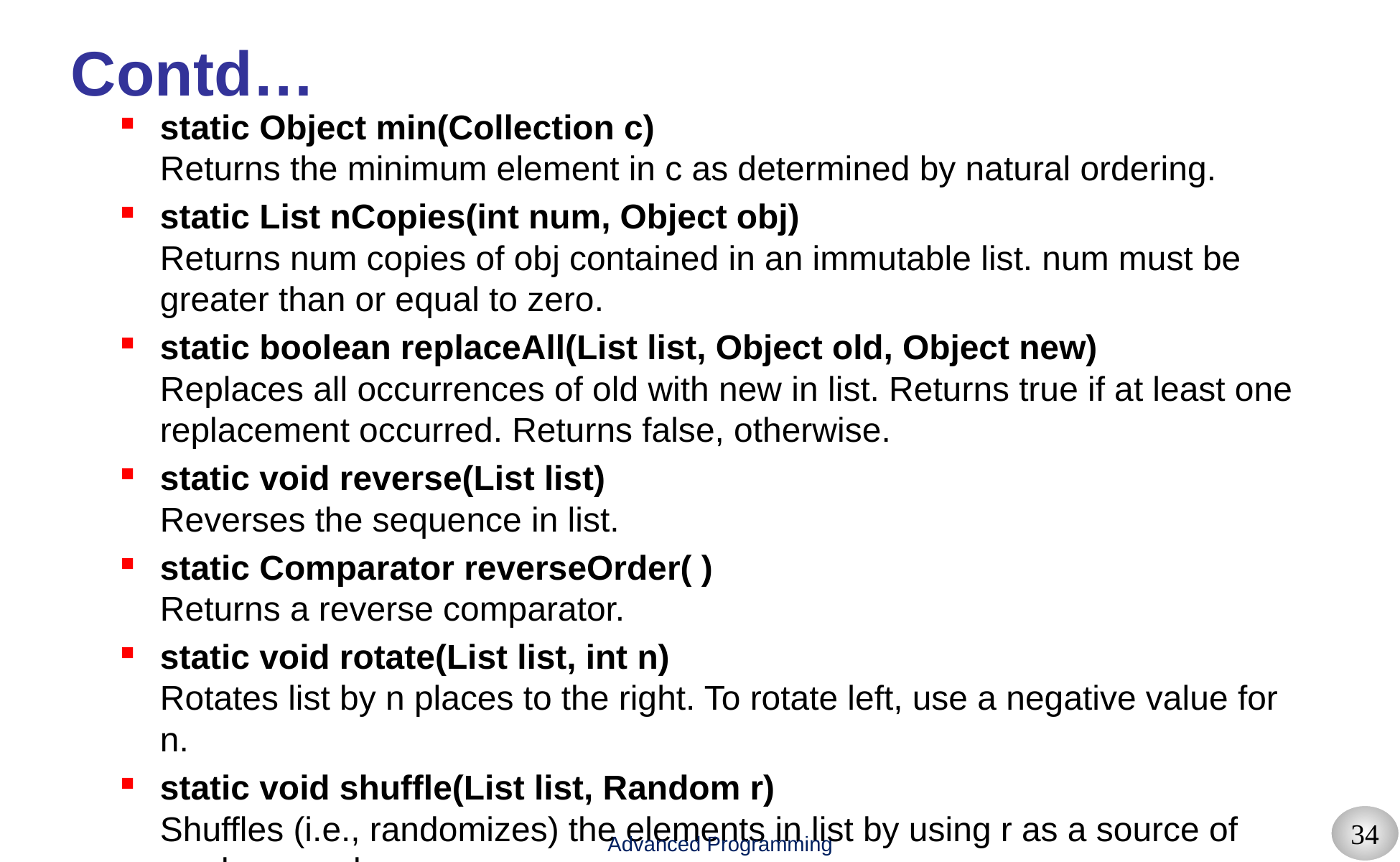

# Contd…
static Object min(Collection c)
Returns the minimum element in c as determined by natural ordering.
static List nCopies(int num, Object obj)
Returns num copies of obj contained in an immutable list. num must be greater than or equal to zero.
static boolean replaceAll(List list, Object old, Object new)
Replaces all occurrences of old with new in list. Returns true if at least one replacement occurred. Returns false, otherwise.
static void reverse(List list)
Reverses the sequence in list.
static Comparator reverseOrder( )
Returns a reverse comparator.
static void rotate(List list, int n)
Rotates list by n places to the right. To rotate left, use a negative value for n.
static void shuffle(List list, Random r)
Shuffles (i.e., randomizes) the elements in list by using r as a source of random numbers.
Advanced Programming